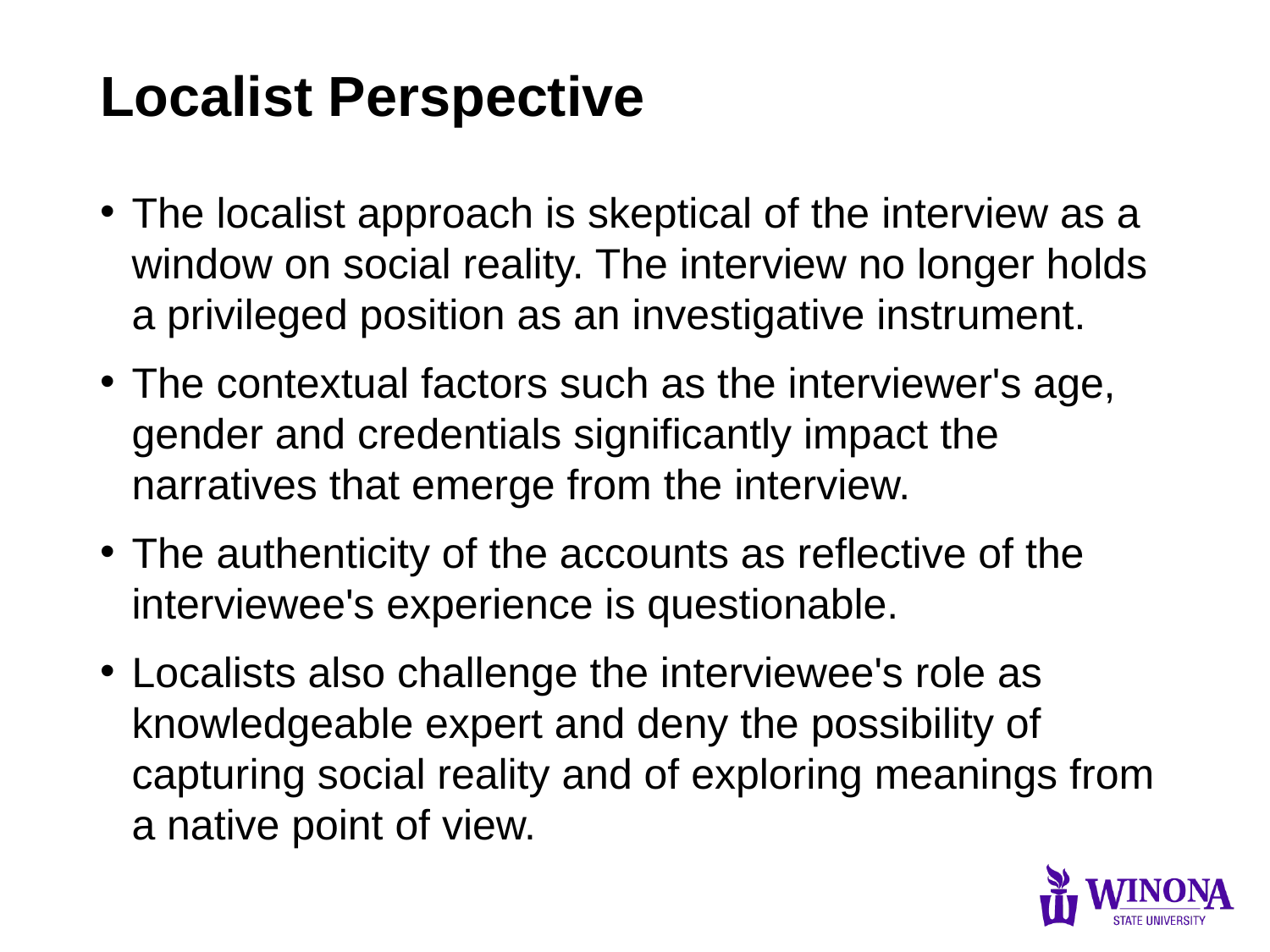

# Localist Perspective
The localist approach is skeptical of the interview as a window on social reality. The interview no longer holds a privileged position as an investigative instrument.
The contextual factors such as the interviewer's age, gender and credentials significantly impact the narratives that emerge from the interview.
The authenticity of the accounts as reflective of the interviewee's experience is questionable.
Localists also challenge the interviewee's role as knowledgeable expert and deny the possibility of capturing social reality and of exploring meanings from a native point of view.